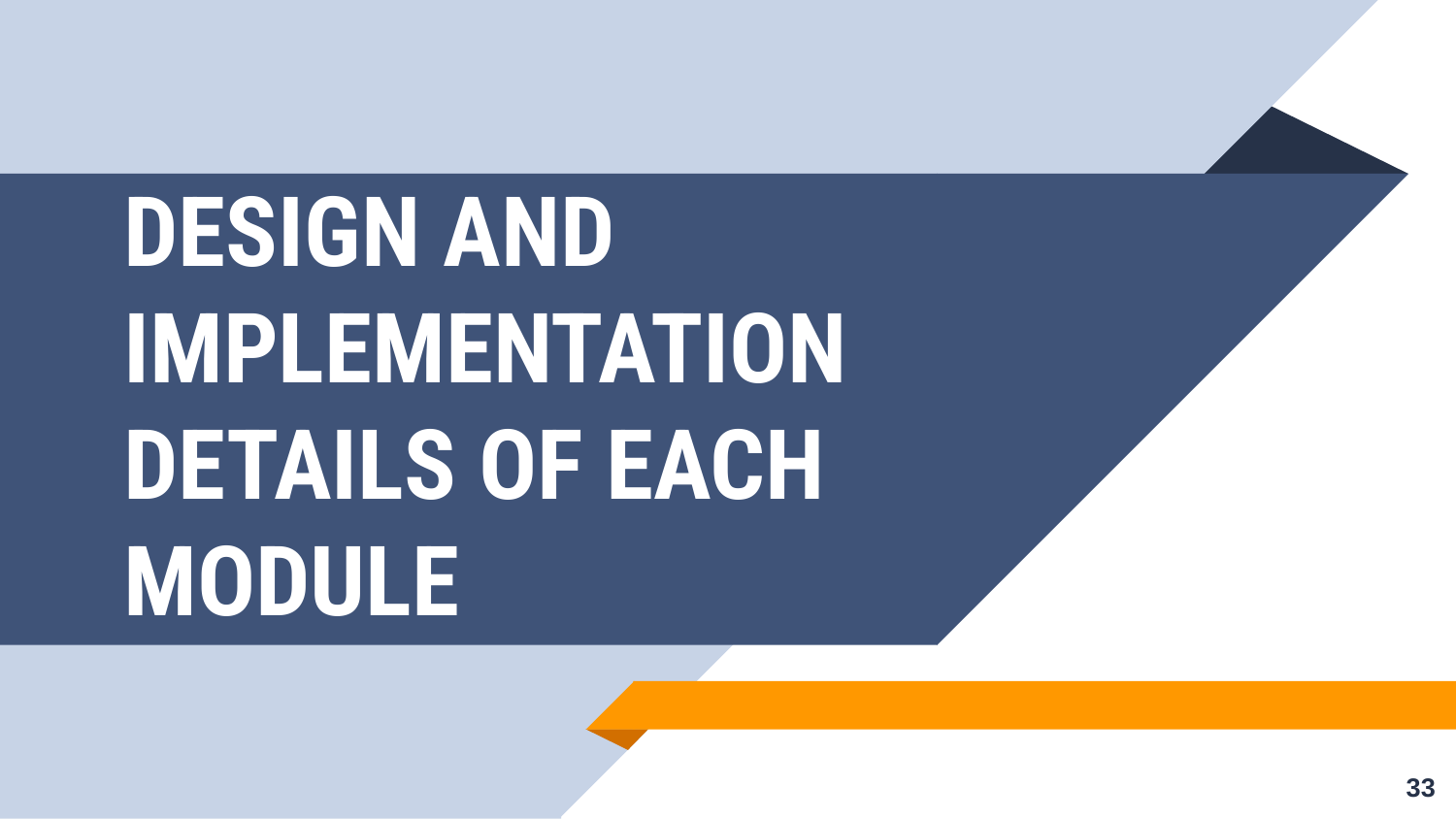

# DESIGN AND IMPLEMENTATION DETAILS OF EACH MODULE

33